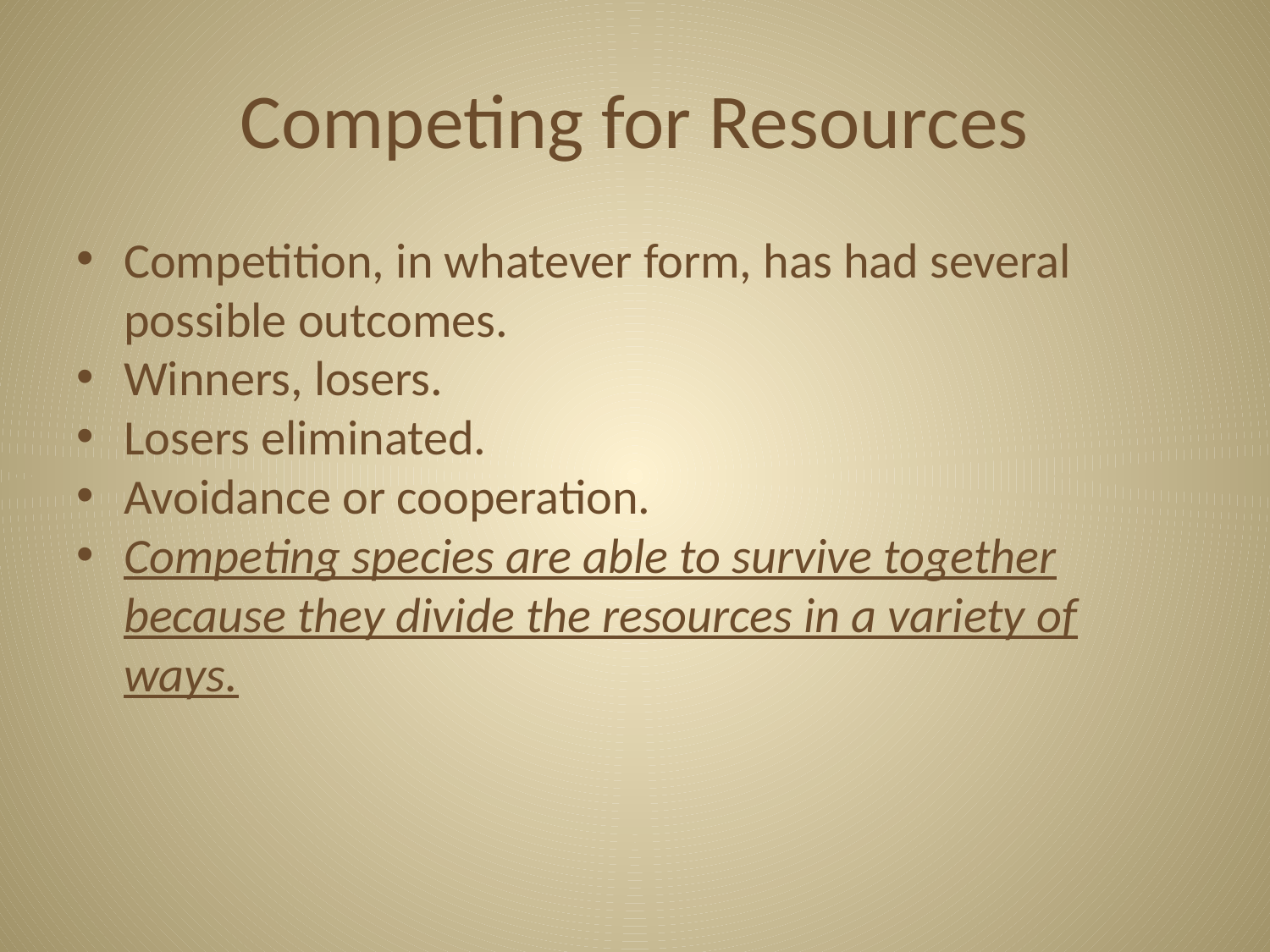

# Competing for Resources
Competition, in whatever form, has had several possible outcomes.
Winners, losers.
Losers eliminated.
Avoidance or cooperation.
Competing species are able to survive together because they divide the resources in a variety of ways.